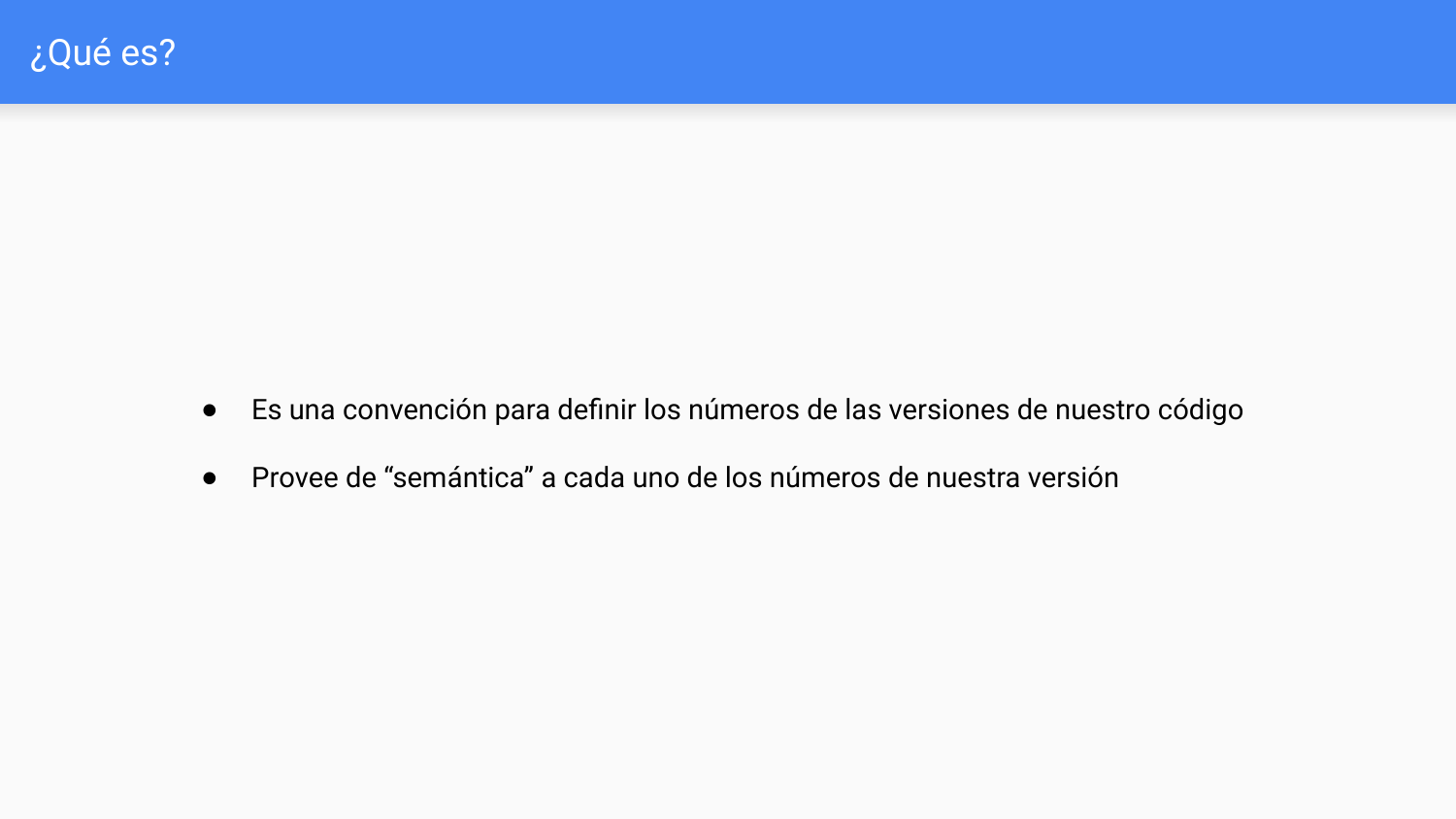

# ¿Qué es?
Es una convención para definir los números de las versiones de nuestro código
Provee de “semántica” a cada uno de los números de nuestra versión